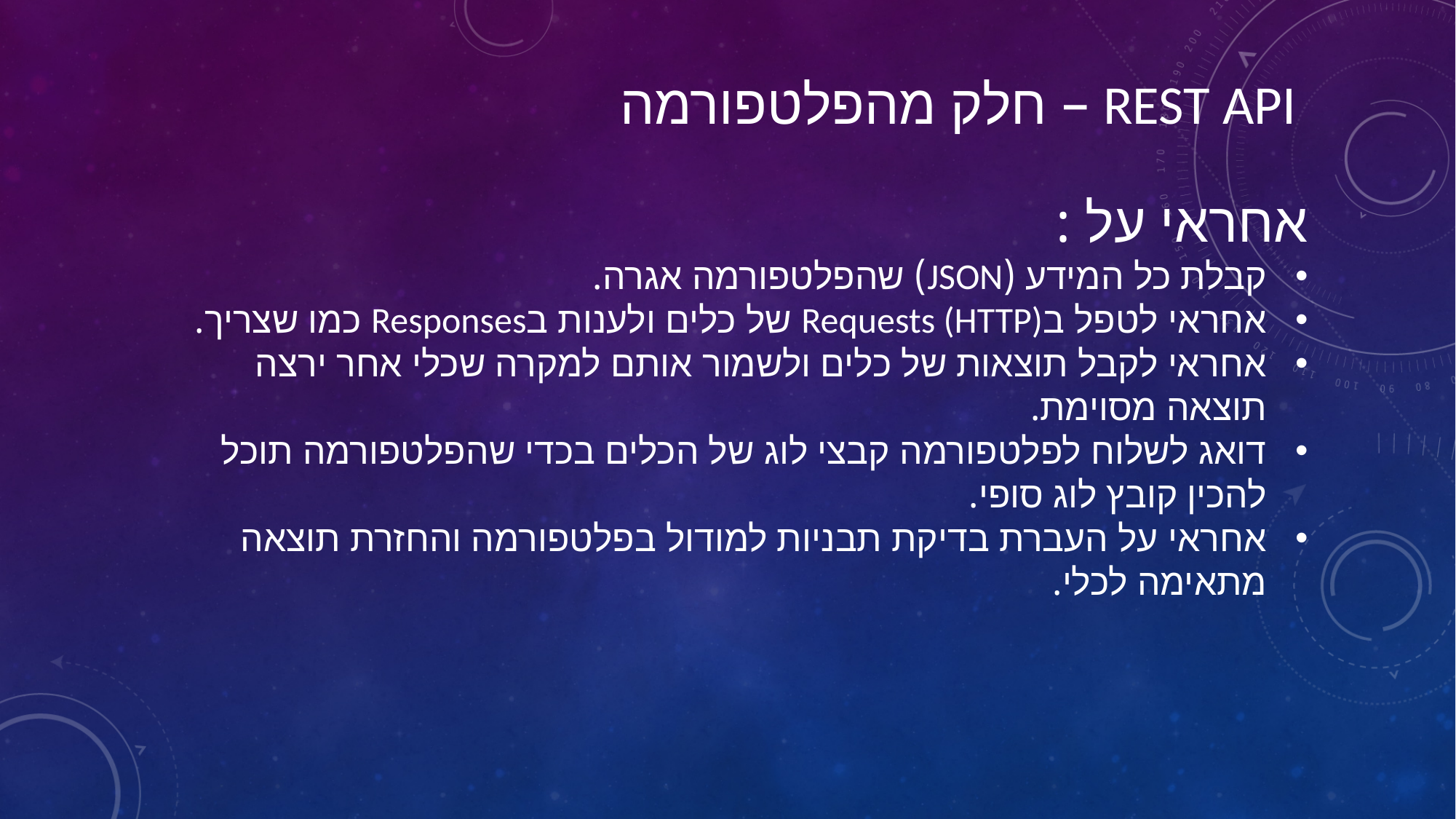

Rest api – חלק מהפלטפורמה
אחראי על :
קבלת כל המידע (JSON) שהפלטפורמה אגרה.
אחראי לטפל בRequests (HTTP) של כלים ולענות בResponses כמו שצריך.
אחראי לקבל תוצאות של כלים ולשמור אותם למקרה שכלי אחר ירצה תוצאה מסוימת.
דואג לשלוח לפלטפורמה קבצי לוג של הכלים בכדי שהפלטפורמה תוכל להכין קובץ לוג סופי.
אחראי על העברת בדיקת תבניות למודול בפלטפורמה והחזרת תוצאה מתאימה לכלי.